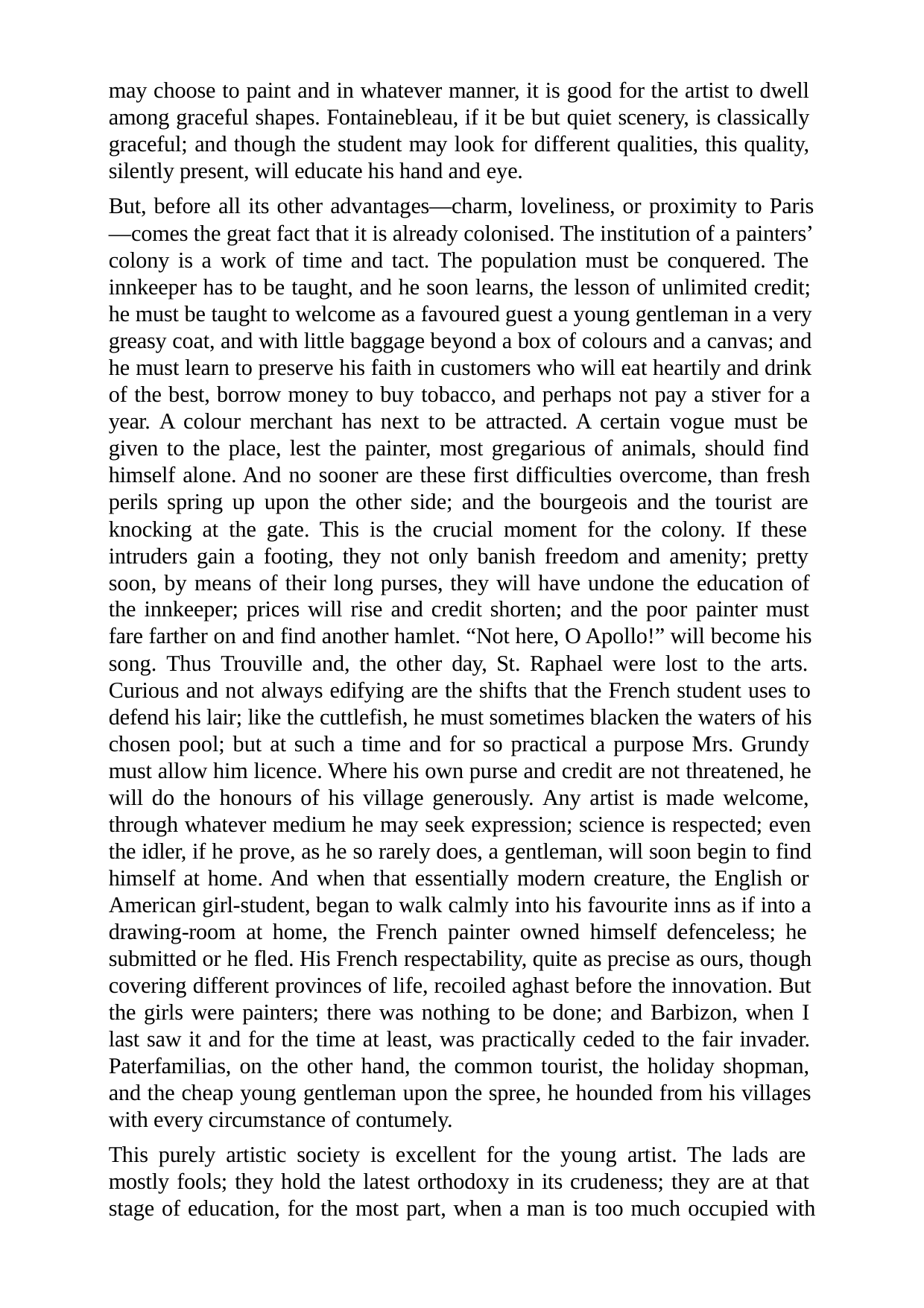

may choose to paint and in whatever manner, it is good for the artist to dwell  among graceful shapes. Fontainebleau, if it be but quiet scenery, is classically  graceful; and though the student may look for different qualities, this quality,  silently present, will educate his hand and eye.
But, before all its other advantages—charm, loveliness, or proximity to Paris
—comes the great fact that it is already colonised. The institution of a painters’  colony is a work of time and tact. The population must be conquered. The  innkeeper has to be taught, and he soon learns, the lesson of unlimited credit;  he must be taught to welcome as a favoured guest a young gentleman in a very  greasy coat, and with little baggage beyond a box of colours and a canvas; and  he must learn to preserve his faith in customers who will eat heartily and drink  of the best, borrow money to buy tobacco, and perhaps not pay a stiver for a  year. A colour merchant has next to be attracted. A certain vogue must be  given to the place, lest the painter, most gregarious of animals, should find  himself alone. And no sooner are these first difficulties overcome, than fresh  perils spring up upon the other side; and the bourgeois and the tourist are  knocking at the gate. This is the crucial moment for the colony. If these  intruders gain a footing, they not only banish freedom and amenity; pretty  soon, by means of their long purses, they will have undone the education of  the innkeeper; prices will rise and credit shorten; and the poor painter must  fare farther on and find another hamlet. “Not here, O Apollo!” will become his  song. Thus Trouville and, the other day, St. Raphael were lost to the arts.  Curious and not always edifying are the shifts that the French student uses to  defend his lair; like the cuttlefish, he must sometimes blacken the waters of his  chosen pool; but at such a time and for so practical a purpose Mrs. Grundy  must allow him licence. Where his own purse and credit are not threatened, he  will do the honours of his village generously. Any artist is made welcome,  through whatever medium he may seek expression; science is respected; even  the idler, if he prove, as he so rarely does, a gentleman, will soon begin to find  himself at home. And when that essentially modern creature, the English or  American girl-student, began to walk calmly into his favourite inns as if into a  drawing-room at home, the French painter owned himself defenceless; he  submitted or he fled. His French respectability, quite as precise as ours, though  covering different provinces of life, recoiled aghast before the innovation. But  the girls were painters; there was nothing to be done; and Barbizon, when I  last saw it and for the time at least, was practically ceded to the fair invader.  Paterfamilias, on the other hand, the common tourist, the holiday shopman,  and the cheap young gentleman upon the spree, he hounded from his villages  with every circumstance of contumely.
This purely artistic society is excellent for the young artist. The lads are  mostly fools; they hold the latest orthodoxy in its crudeness; they are at that  stage of education, for the most part, when a man is too much occupied with